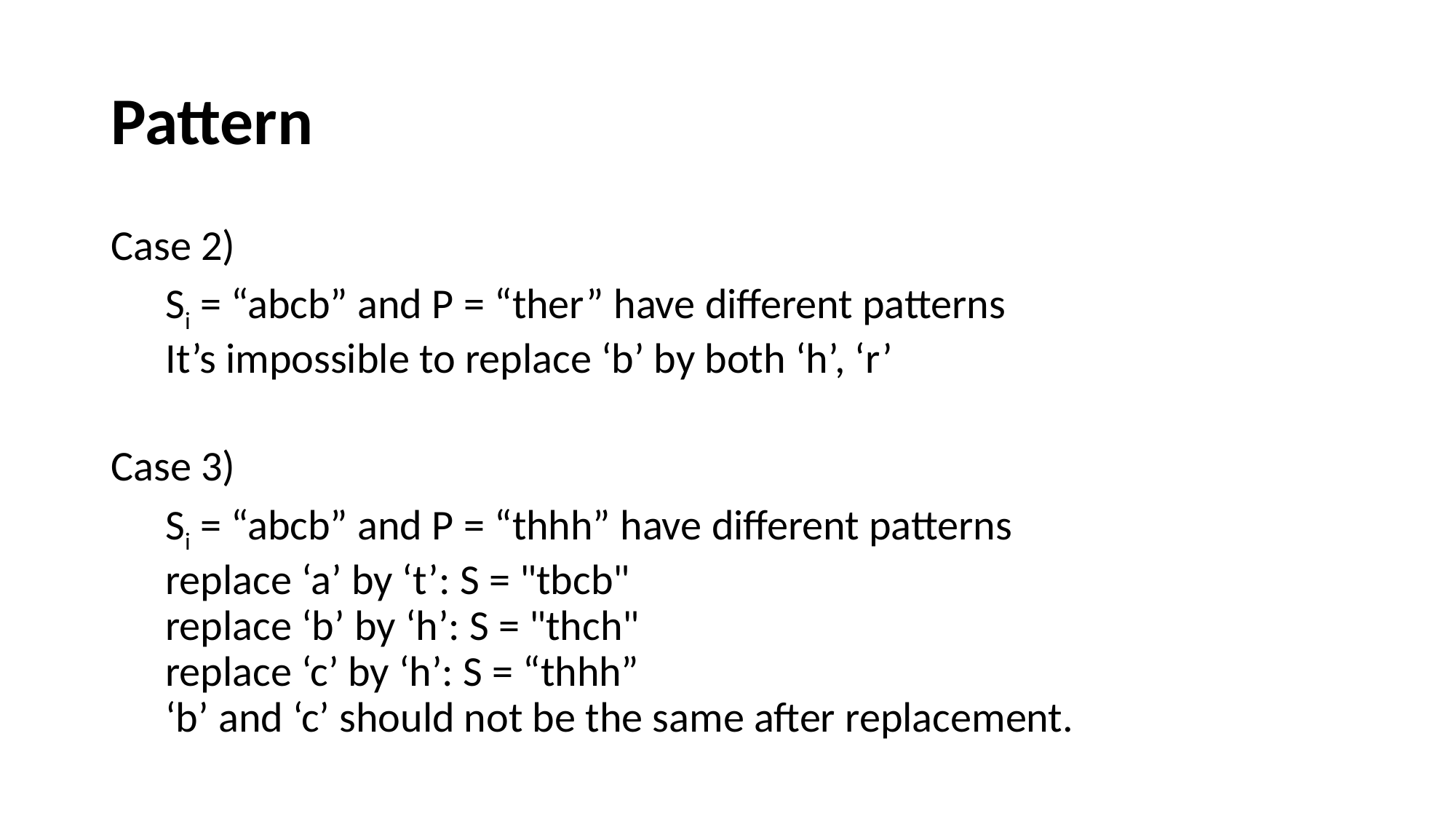

# Pattern
Case 2)
Si = “abcb” and P = “ther” have different patterns
It’s impossible to replace ‘b’ by both ‘h’, ‘r’

Case 3)
Si = “abcb” and P = “thhh” have different patterns
replace ‘a’ by ‘t’: S = "tbcb"
replace ‘b’ by ‘h’: S = "thch"
replace ‘c’ by ‘h’: S = “thhh”
‘b’ and ‘c’ should not be the same after replacement.